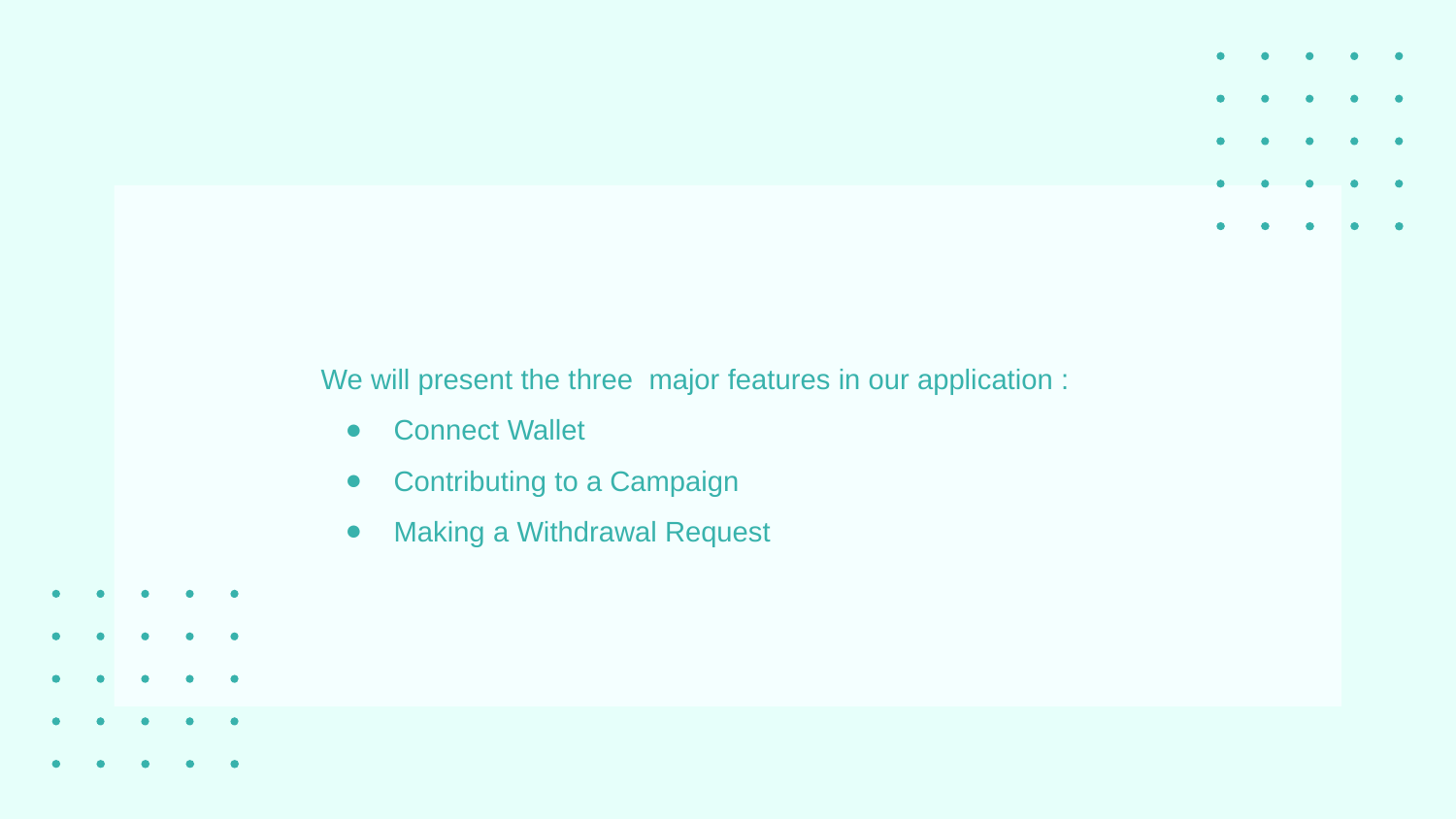

We will present the three  major features in our application :
Connect Wallet
Contributing to a Campaign
Making a Withdrawal Request